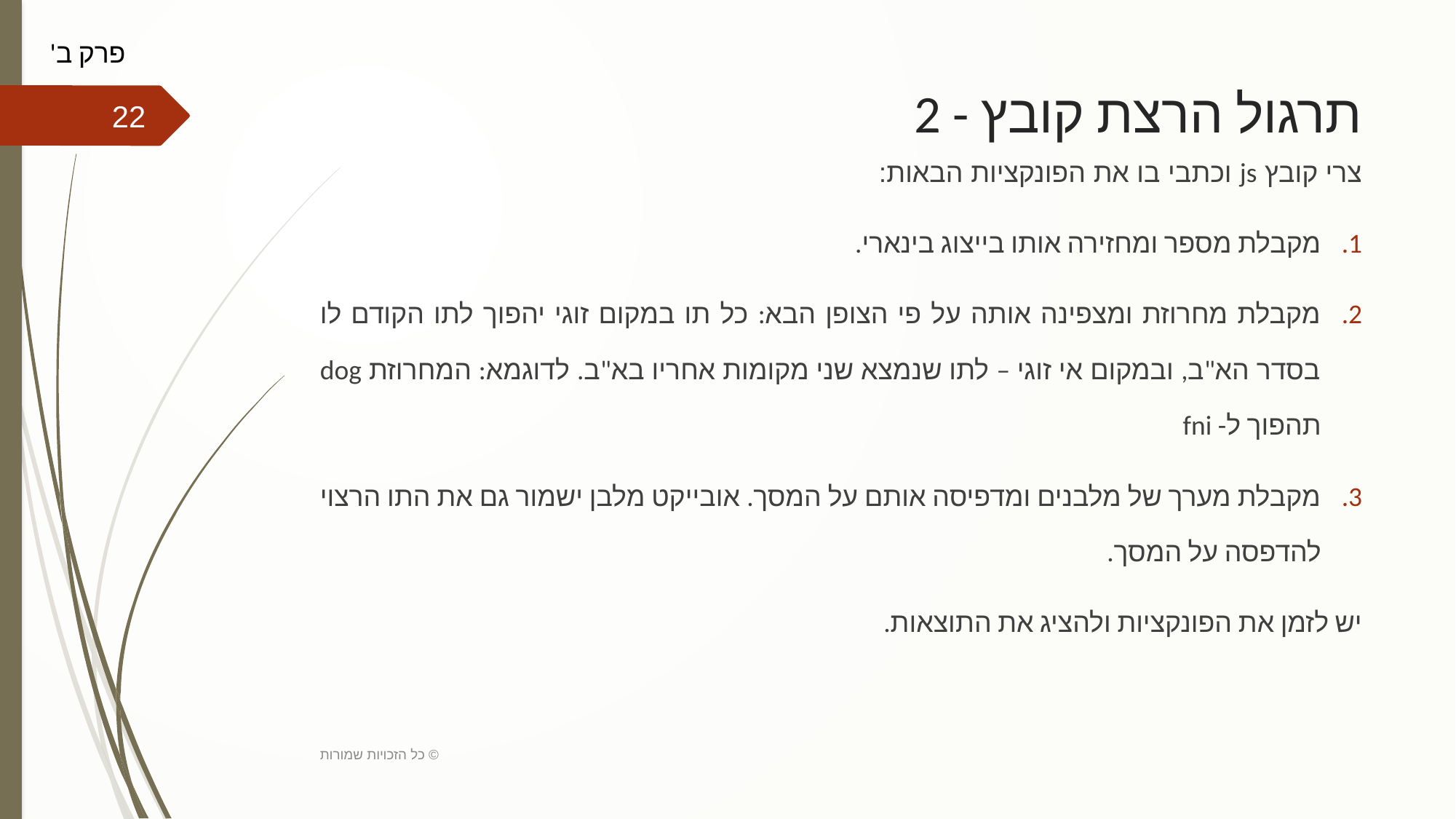

פרק ב'
# תרגול הרצת קובץ - 2
22
צרי קובץ js וכתבי בו את הפונקציות הבאות:
מקבלת מספר ומחזירה אותו בייצוג בינארי.
מקבלת מחרוזת ומצפינה אותה על פי הצופן הבא: כל תו במקום זוגי יהפוך לתו הקודם לו בסדר הא"ב, ובמקום אי זוגי – לתו שנמצא שני מקומות אחריו בא"ב. לדוגמא: המחרוזת dog תהפוך ל- fni
מקבלת מערך של מלבנים ומדפיסה אותם על המסך. אובייקט מלבן ישמור גם את התו הרצוי להדפסה על המסך.
יש לזמן את הפונקציות ולהציג את התוצאות.

כל הזכויות שמורות ©